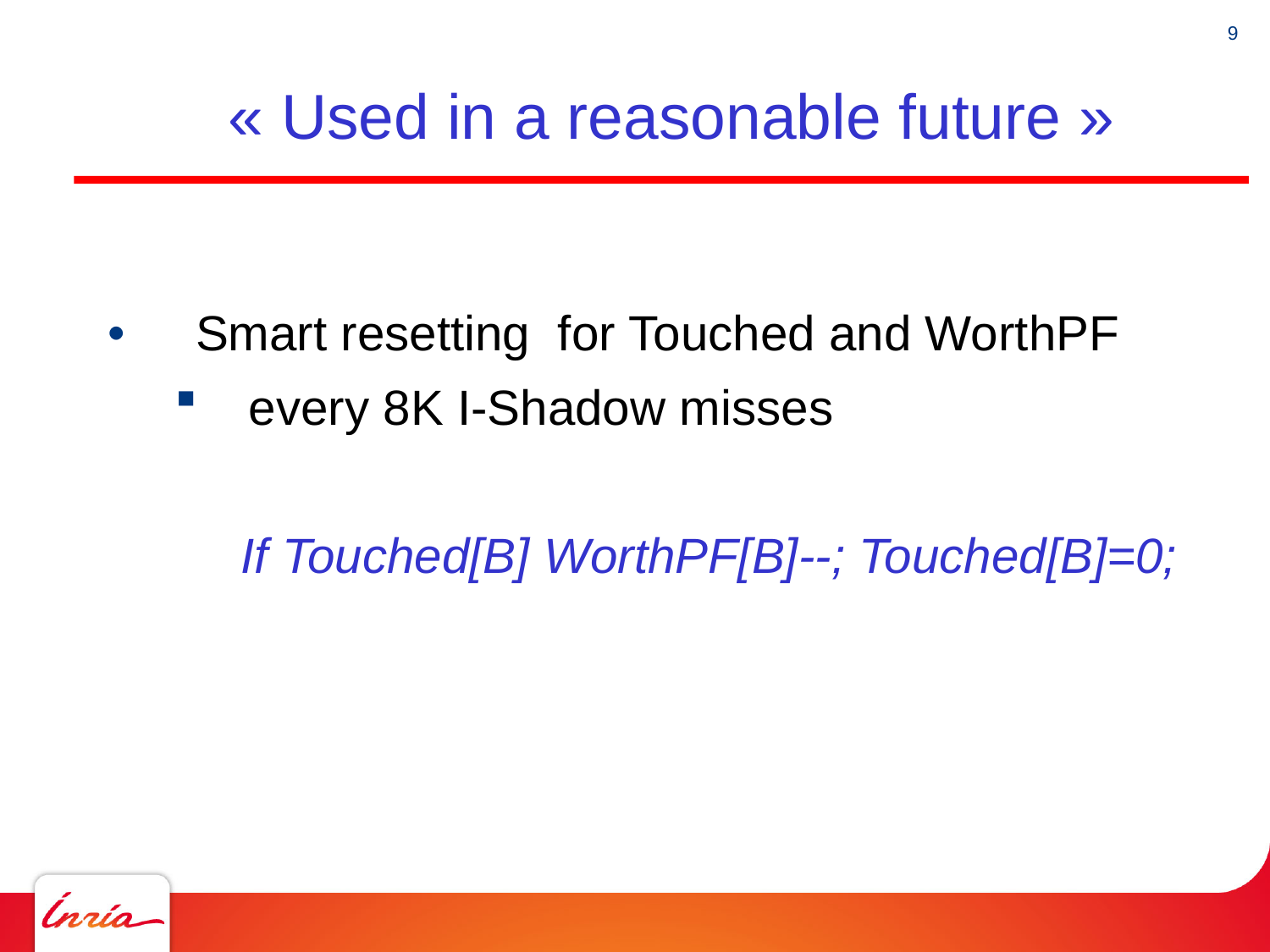

# « Used in a reasonable future »

 Smart resetting  for Touched and WorthPF
every 8K I-Shadow misses

If Touched[B] WorthPF[B]--; Touched[B]=0;